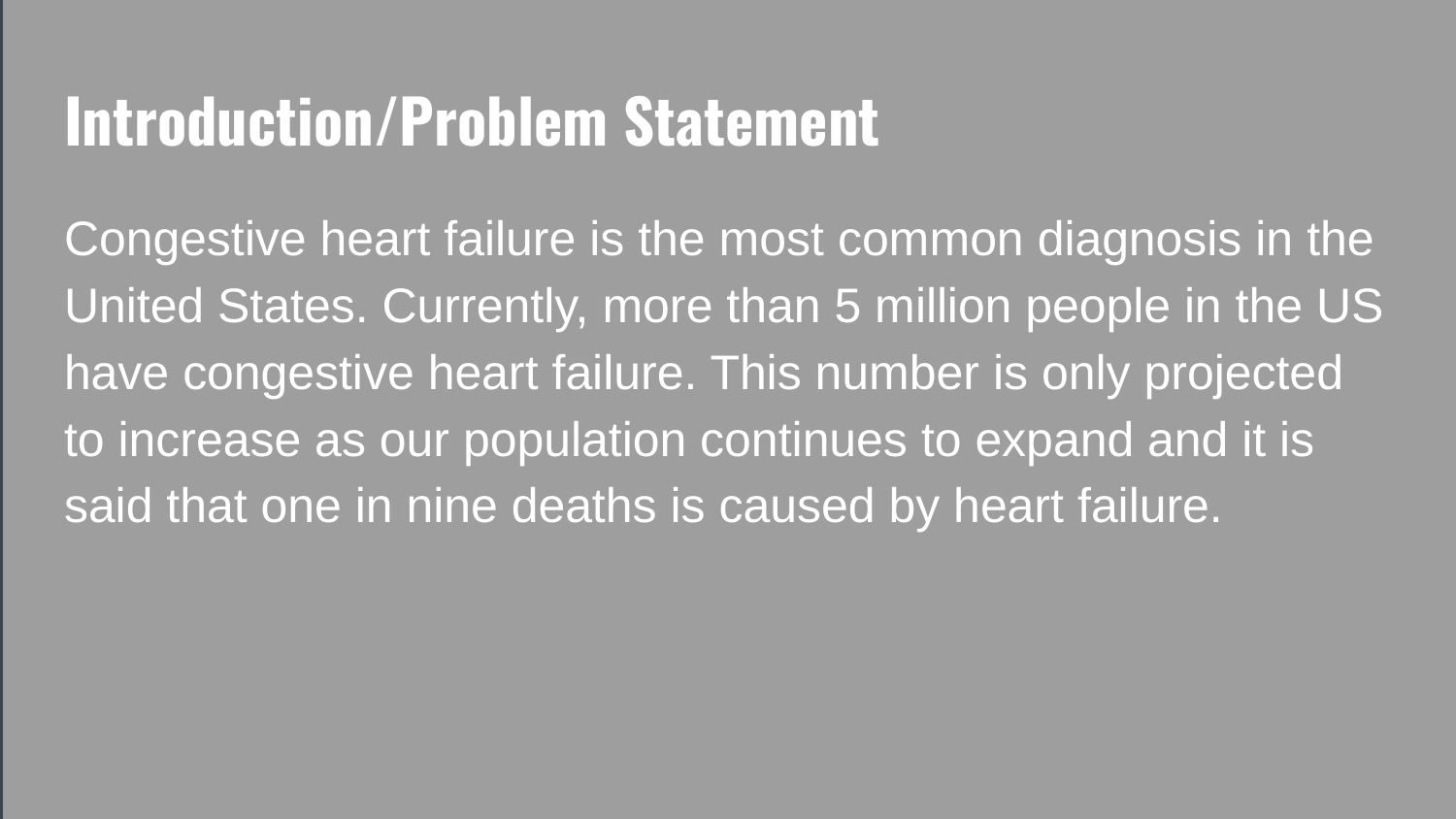

# Introduction/Problem Statement
Congestive heart failure is the most common diagnosis in the United States. Currently, more than 5 million people in the US have congestive heart failure. This number is only projected to increase as our population continues to expand and it is said that one in nine deaths is caused by heart failure.